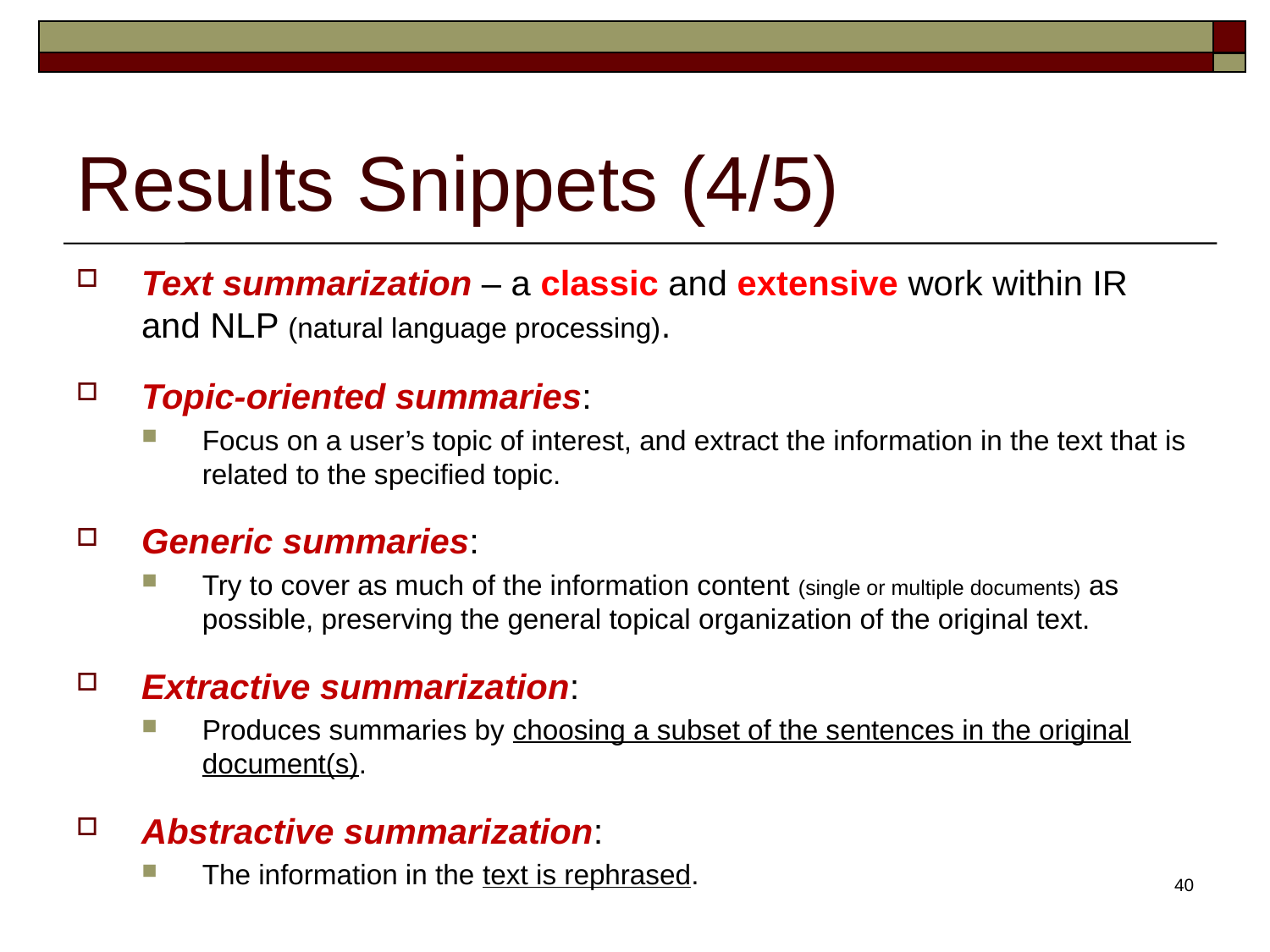

# Results Snippets (4/5)
Text summarization – a classic and extensive work within IR and NLP (natural language processing).

Topic-oriented summaries:
Focus on a user’s topic of interest, and extract the information in the text that is related to the specified topic.

Generic summaries:
Try to cover as much of the information content (single or multiple documents) as possible, preserving the general topical organization of the original text.

Extractive summarization:
Produces summaries by choosing a subset of the sentences in the original document(s).

Abstractive summarization:
The information in the text is rephrased.
40